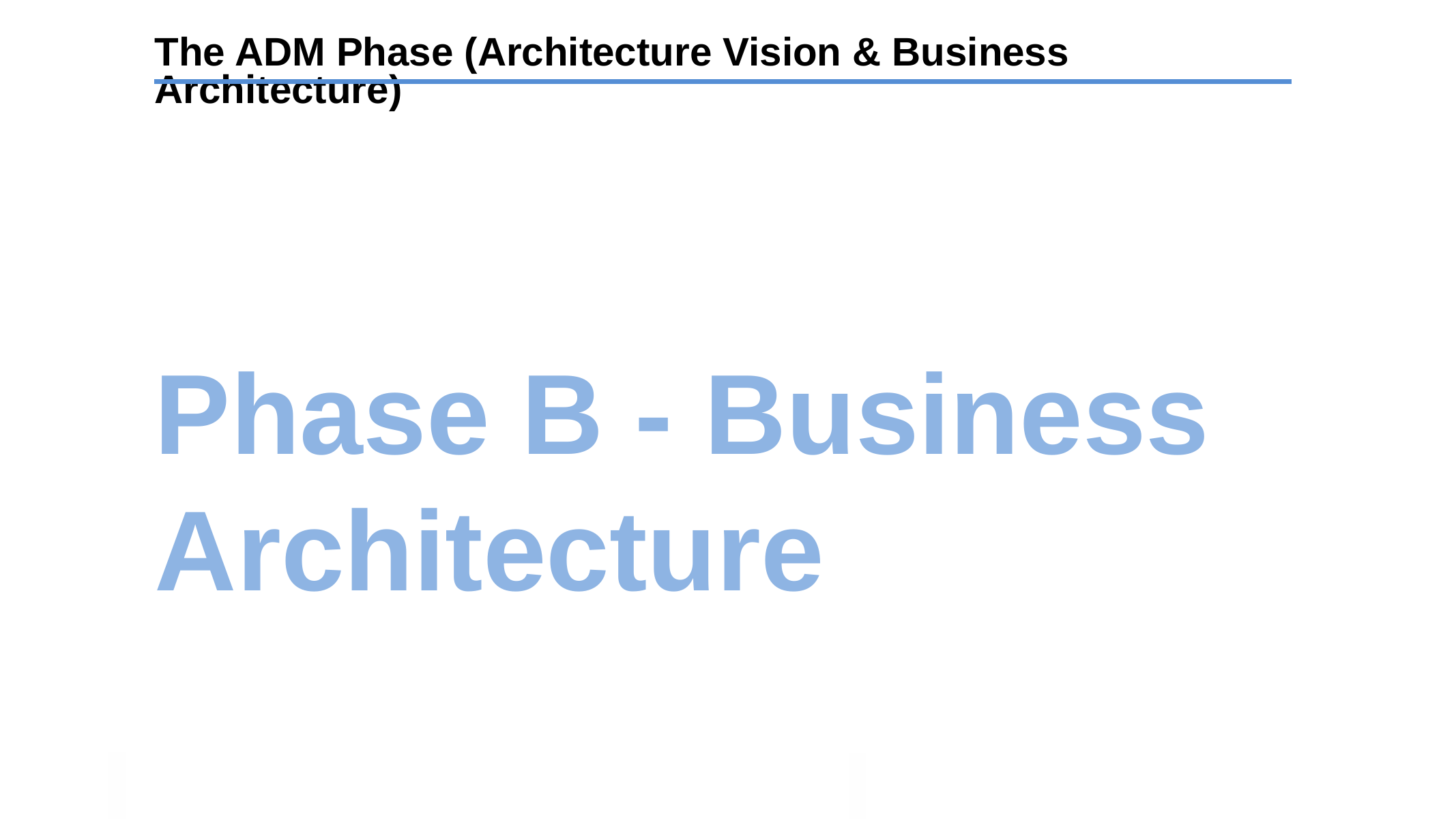

The ADM Phase (Architecture Vision & Business Architecture)

Phase B - Business Architecture
TEXT
TEXT